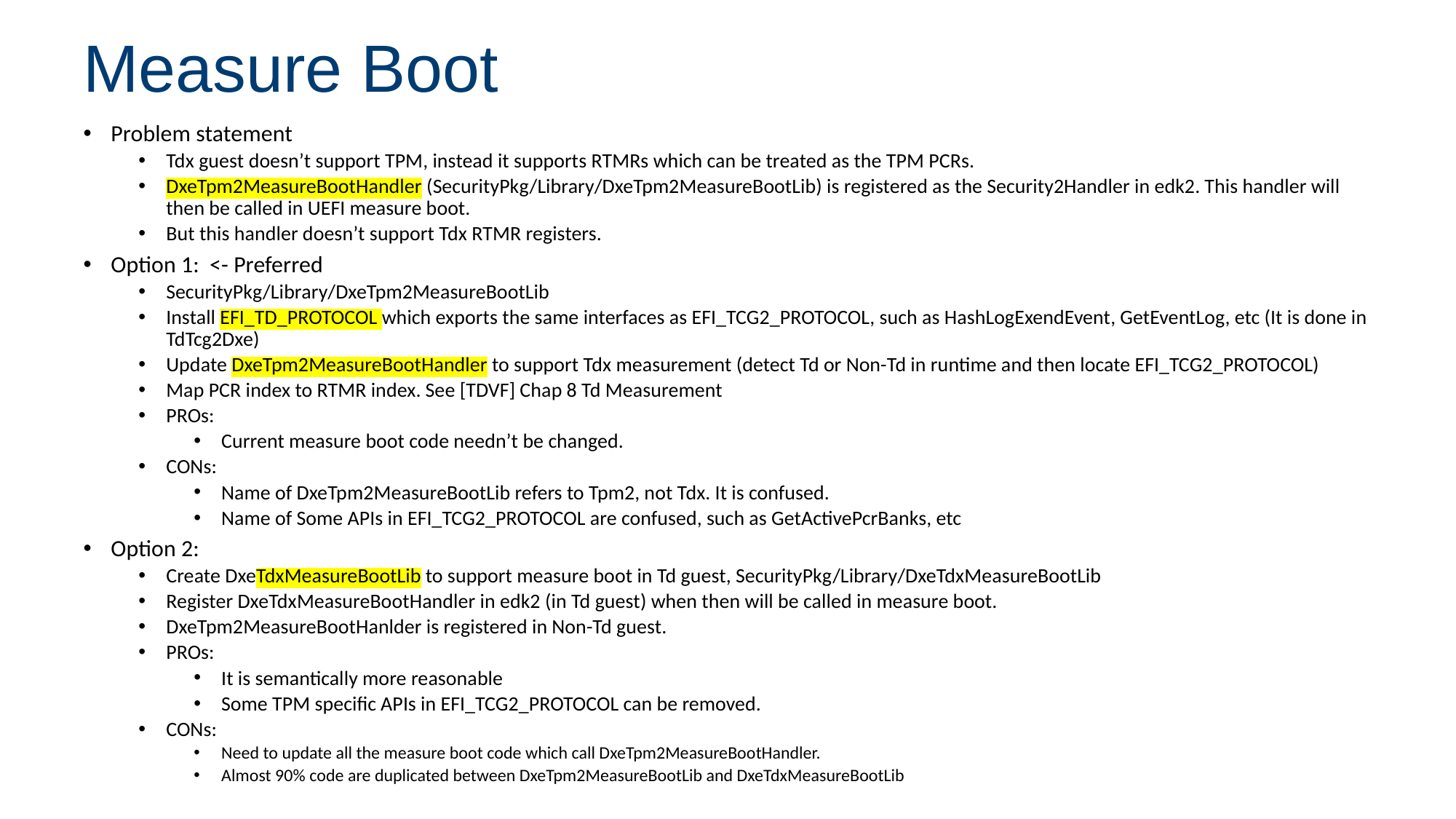

# Measure Boot
Problem statement
Tdx guest doesn’t support TPM, instead it supports RTMRs which can be treated as the TPM PCRs.
DxeTpm2MeasureBootHandler (SecurityPkg/Library/DxeTpm2MeasureBootLib) is registered as the Security2Handler in edk2. This handler will then be called in UEFI measure boot.
But this handler doesn’t support Tdx RTMR registers.
Option 1:  <- Preferred
SecurityPkg/Library/DxeTpm2MeasureBootLib
Install EFI_TD_PROTOCOL which exports the same interfaces as EFI_TCG2_PROTOCOL, such as HashLogExendEvent, GetEventLog, etc (It is done in TdTcg2Dxe)
Update DxeTpm2MeasureBootHandler to support Tdx measurement (detect Td or Non-Td in runtime and then locate EFI_TCG2_PROTOCOL)
Map PCR index to RTMR index. See [TDVF] Chap 8 Td Measurement
PROs:
Current measure boot code needn’t be changed.
CONs:
Name of DxeTpm2MeasureBootLib refers to Tpm2, not Tdx. It is confused.
Name of Some APIs in EFI_TCG2_PROTOCOL are confused, such as GetActivePcrBanks, etc
Option 2:
Create DxeTdxMeasureBootLib to support measure boot in Td guest, SecurityPkg/Library/DxeTdxMeasureBootLib
Register DxeTdxMeasureBootHandler in edk2 (in Td guest) when then will be called in measure boot.
DxeTpm2MeasureBootHanlder is registered in Non-Td guest.
PROs:
It is semantically more reasonable
Some TPM specific APIs in EFI_TCG2_PROTOCOL can be removed.
CONs:
Need to update all the measure boot code which call DxeTpm2MeasureBootHandler.
Almost 90% code are duplicated between DxeTpm2MeasureBootLib and DxeTdxMeasureBootLib